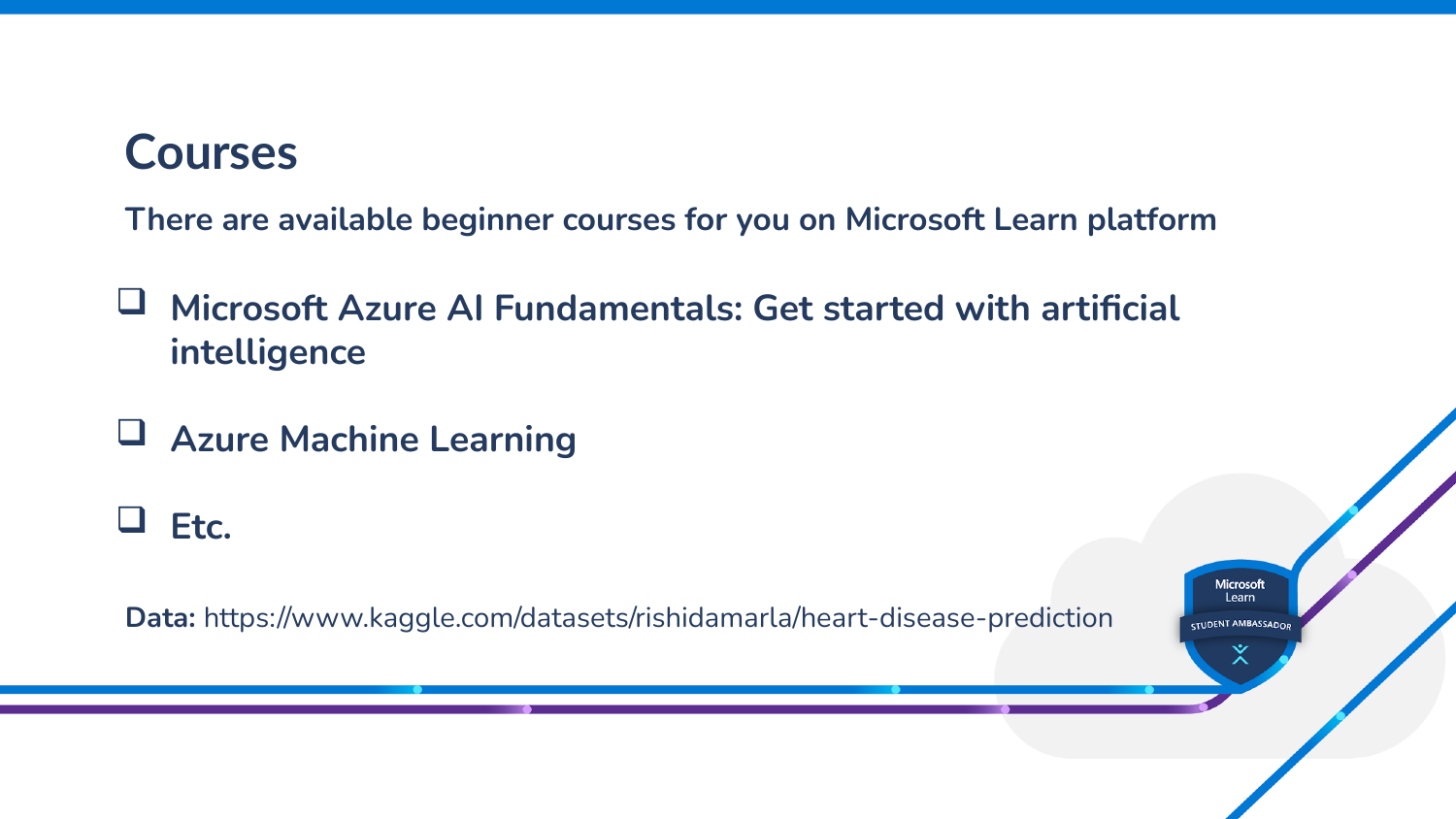

Courses
There are available beginner courses for you on Microsoft Learn platform
Microsoft Azure AI Fundamentals: Get started with artificial intelligence

Azure Machine Learning

Etc.
# Data: https://www.kaggle.com/datasets/rishidamarla/heart-disease-prediction